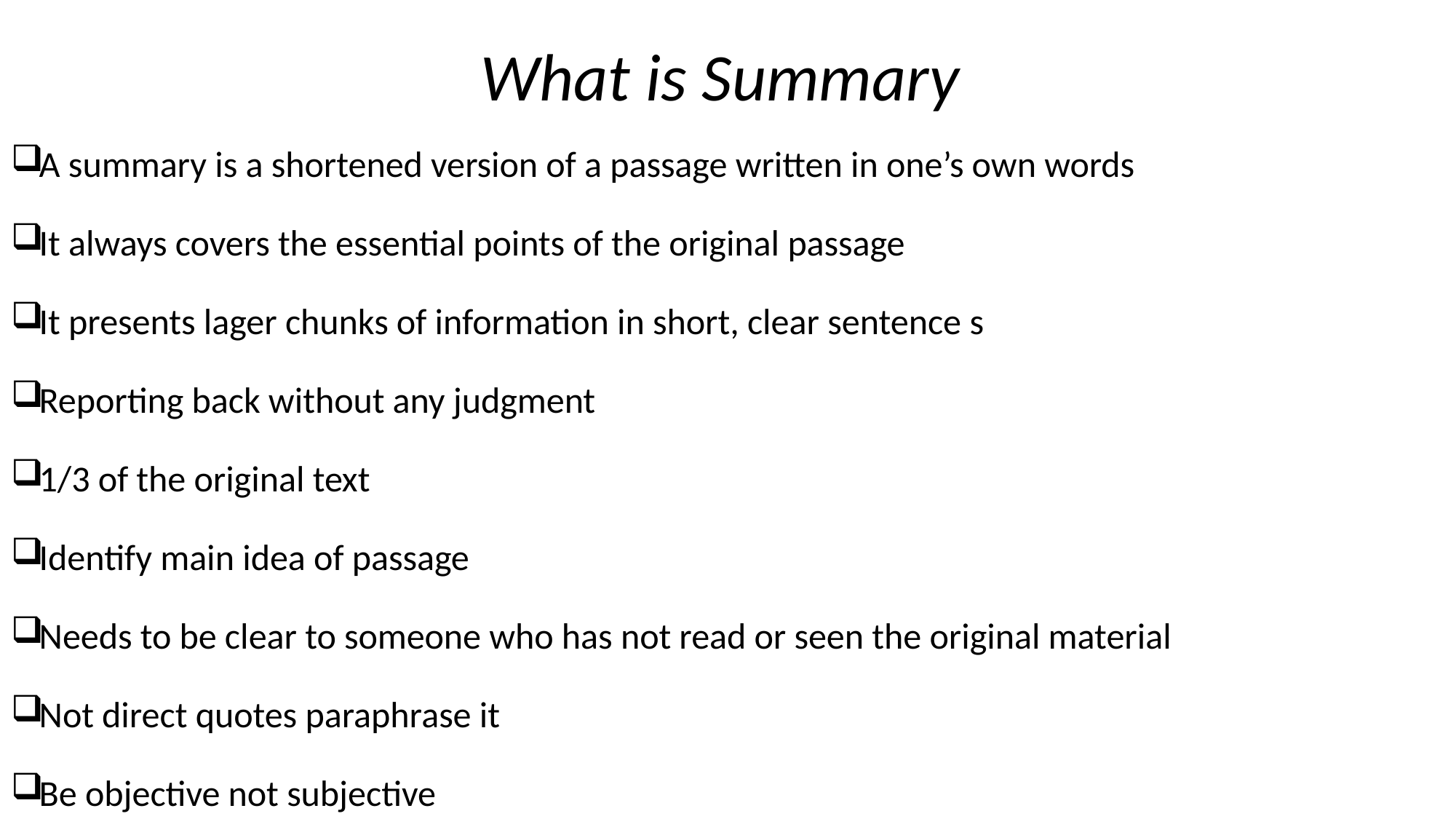

# What is Summary
A summary is a shortened version of a passage written in one’s own words
It always covers the essential points of the original passage
It presents lager chunks of information in short, clear sentence s
Reporting back without any judgment
1/3 of the original text
Identify main idea of passage
Needs to be clear to someone who has not read or seen the original material
Not direct quotes paraphrase it
Be objective not subjective